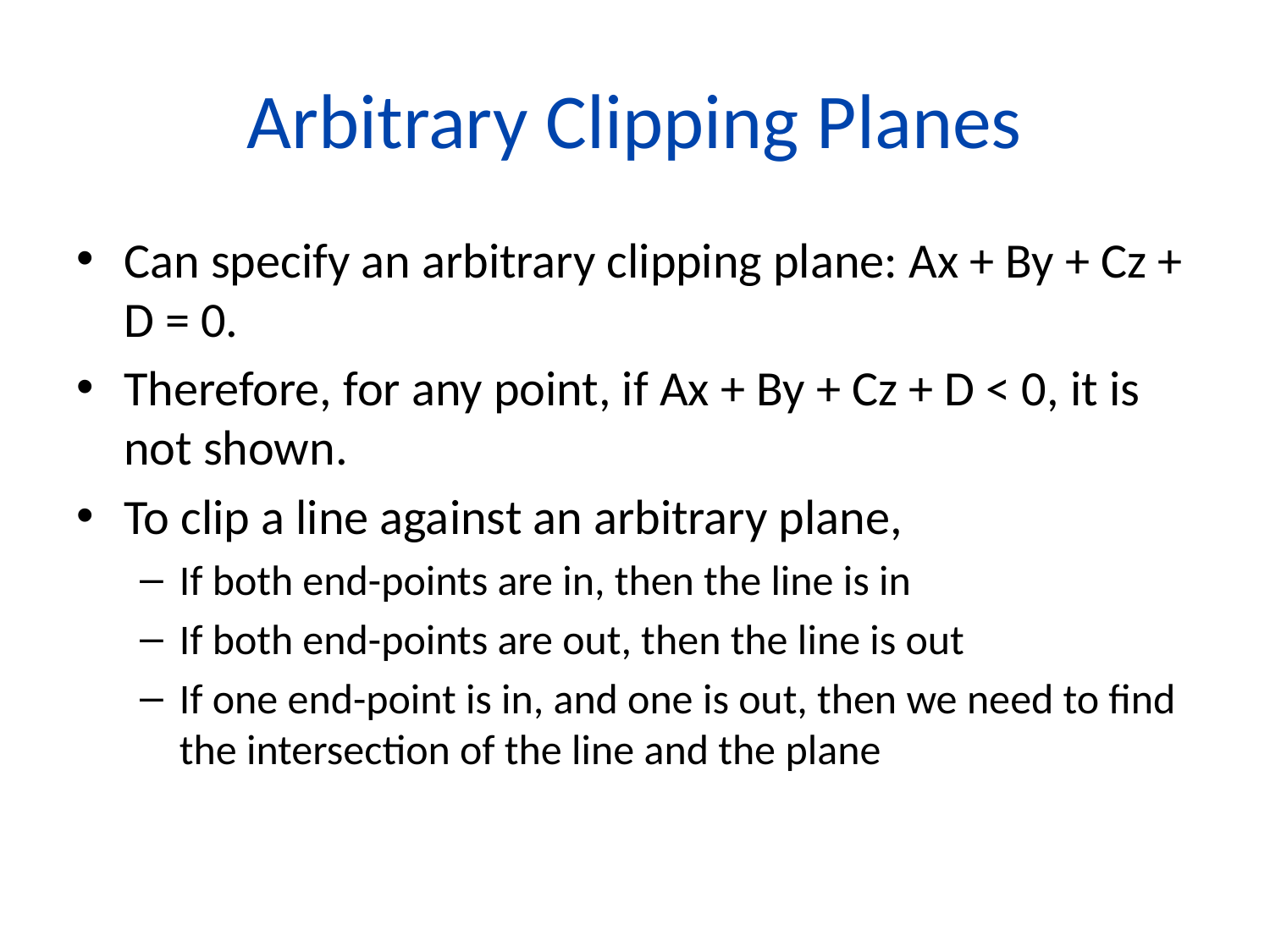

# Arbitrary Clipping Planes
Can specify an arbitrary clipping plane: Ax + By + Cz + D = 0.
Therefore, for any point, if Ax + By + Cz + D < 0, it is not shown.
To clip a line against an arbitrary plane,
If both end-points are in, then the line is in
If both end-points are out, then the line is out
If one end-point is in, and one is out, then we need to find the intersection of the line and the plane